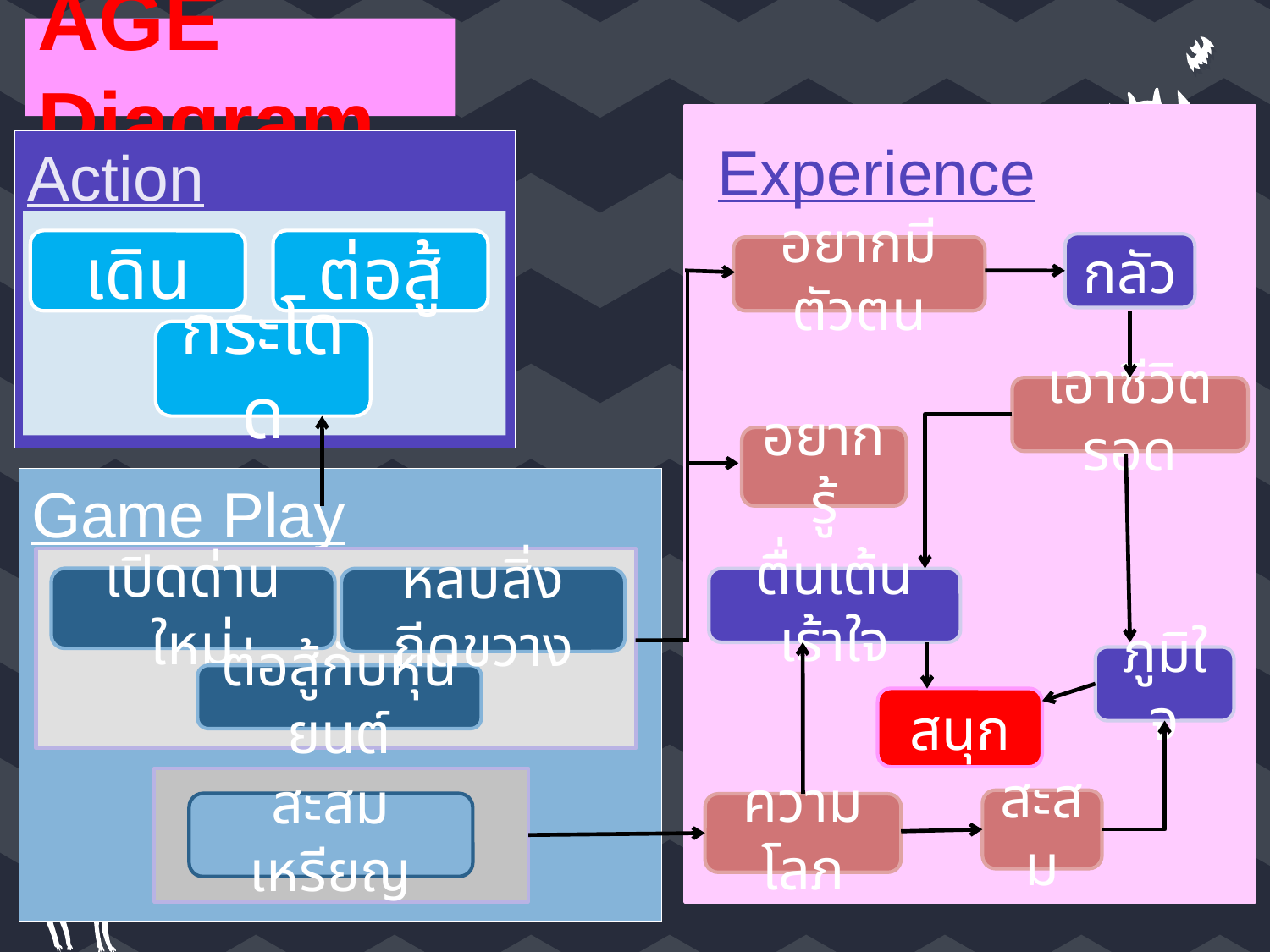

AGE Diagram

Experience
Action

เดิน
ต่อสู้
กระโดด
กลัว
อยากมีตัวตน
เอาชีวิตรอด
อยากรู้
Game Play

เปิดด่านใหม่
หลบสิ่งกีดขวาง
ต่อสู้กับหุ่นยนต์

สะสมเหรียญ
ตื่นเต้นเร้าใจ
ภูมิใจ
สนุก
สะสม
ความโลภ